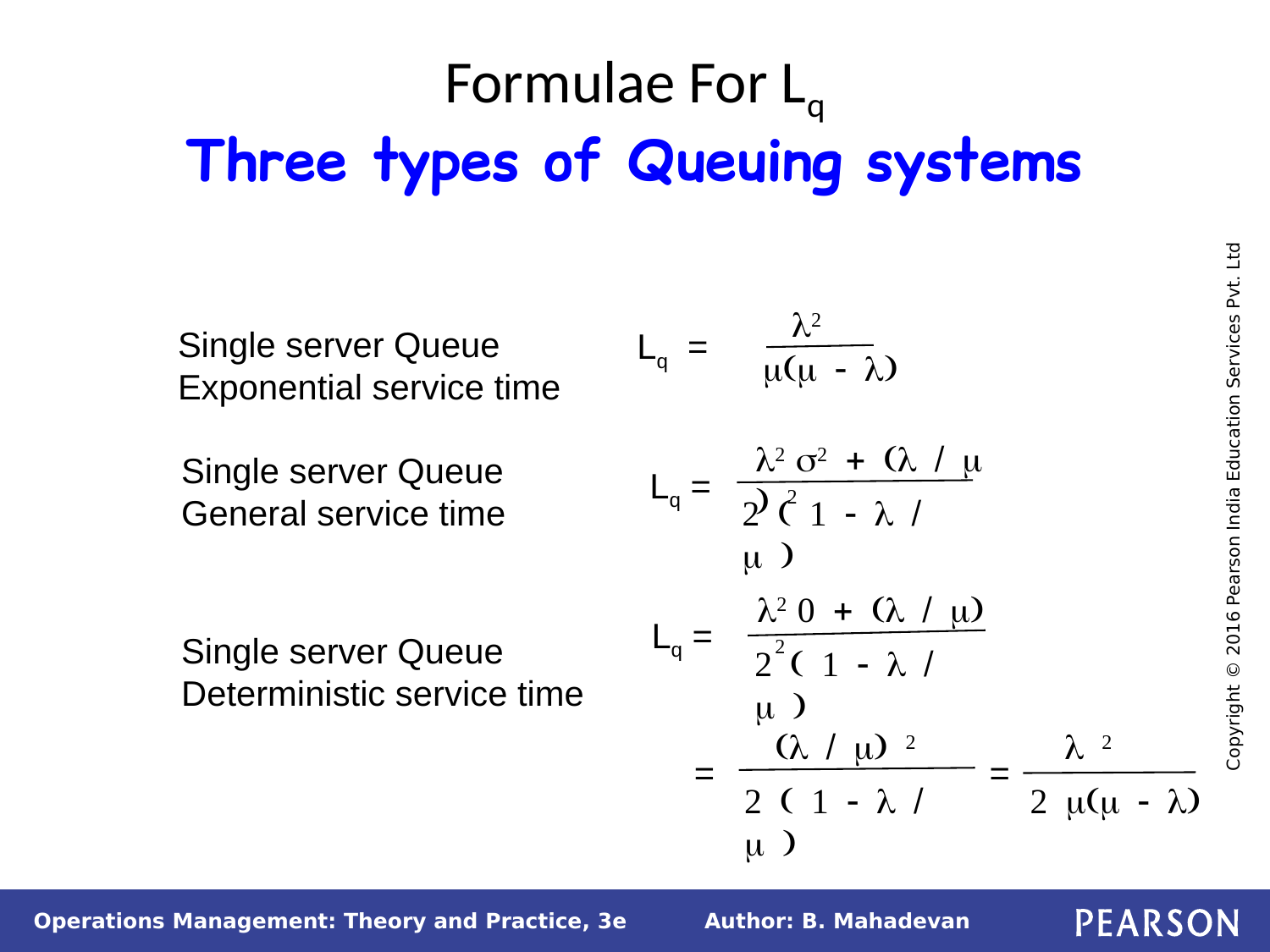

# Formulae For Lq Three types of Queuing systems
λ2
μ(μ − λ)

Single server Queue
Exponential service time
Lq  =
λ2 σ2 + (λ / μ) 2
Lq =

2 ( 1 − λ / μ )
Single server Queue
General service time
λ2 0 + (λ / μ) 2
Lq =
Single server Queue
Deterministic service time

2 ( 1 − λ / μ )
 (λ / μ) 2
λ 2
=
=

2 ( 1 − λ / μ )
2 μ(μ − λ)